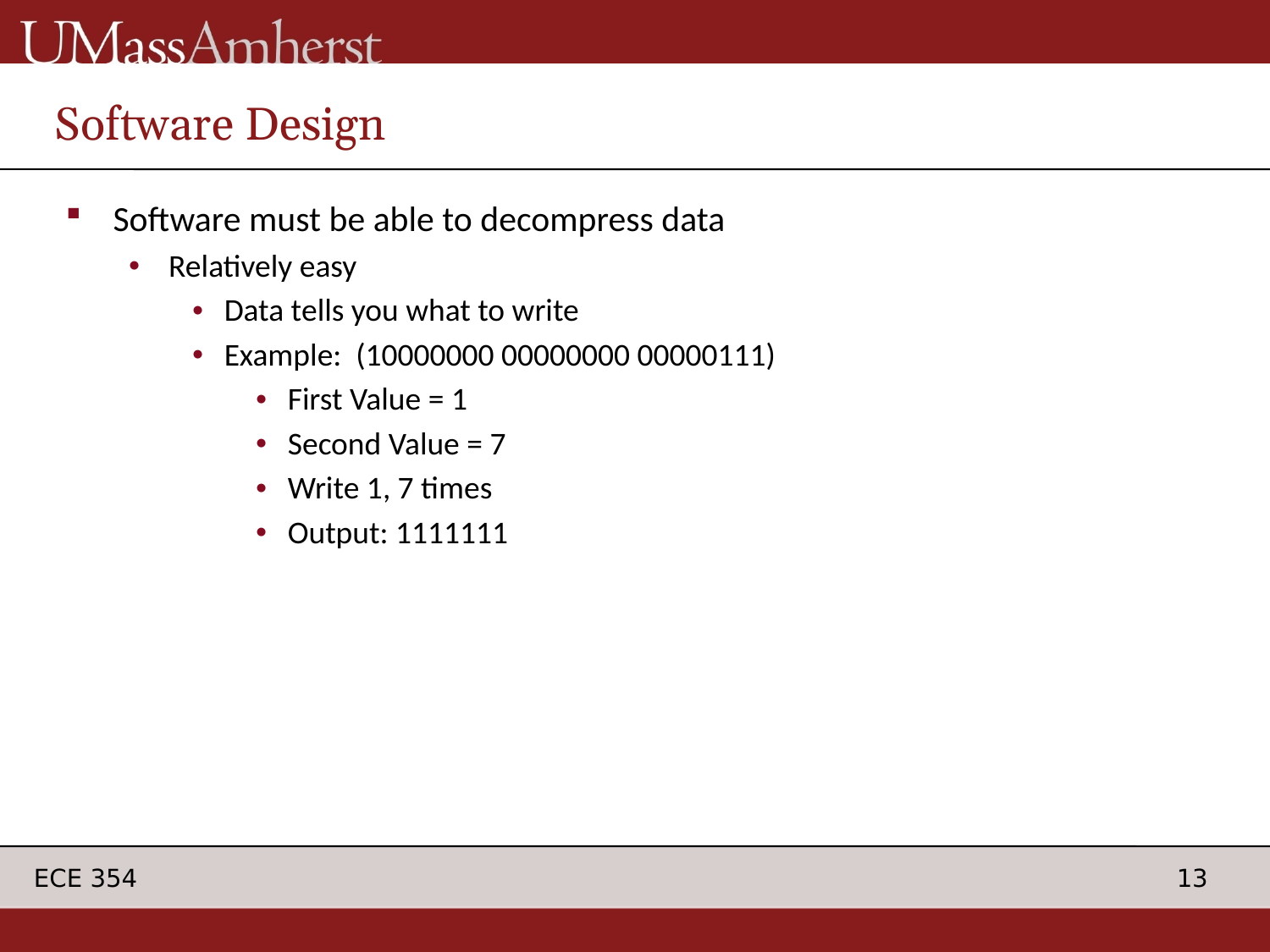

# Software Design
Software must be able to decompress data
Relatively easy
Data tells you what to write
Example:  (10000000 00000000 00000111)
First Value = 1
Second Value = 7
Write 1, 7 times
Output: 1111111